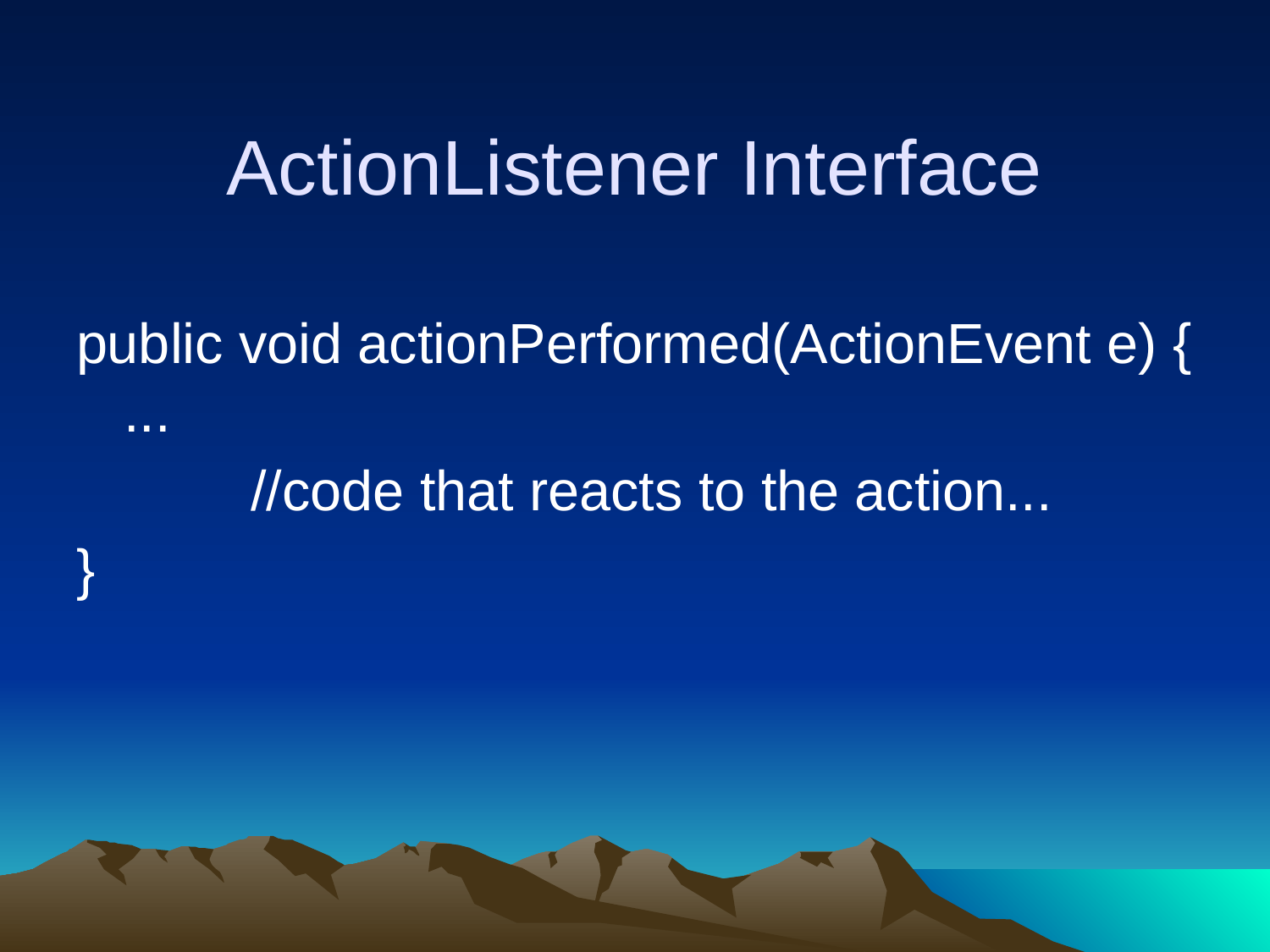

# ActionListener Interface

public void actionPerformed(ActionEvent e) { ...
		//code that reacts to the action...
}